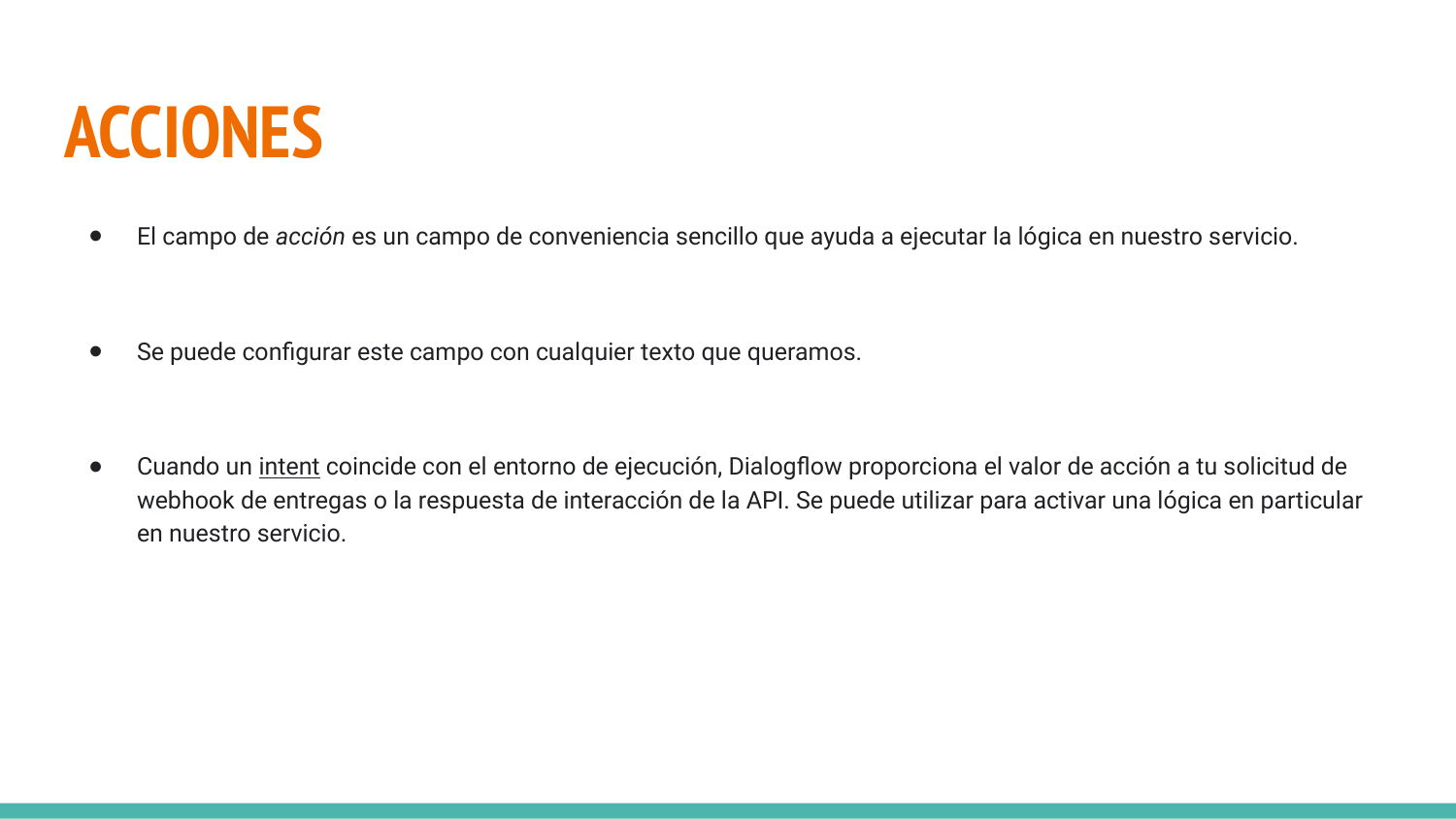

# ACCIONES
El campo de acción es un campo de conveniencia sencillo que ayuda a ejecutar la lógica en nuestro servicio.

Se puede configurar este campo con cualquier texto que queramos.

Cuando un intent coincide con el entorno de ejecución, Dialogflow proporciona el valor de acción a tu solicitud de webhook de entregas o la respuesta de interacción de la API. Se puede utilizar para activar una lógica en particular en nuestro servicio.